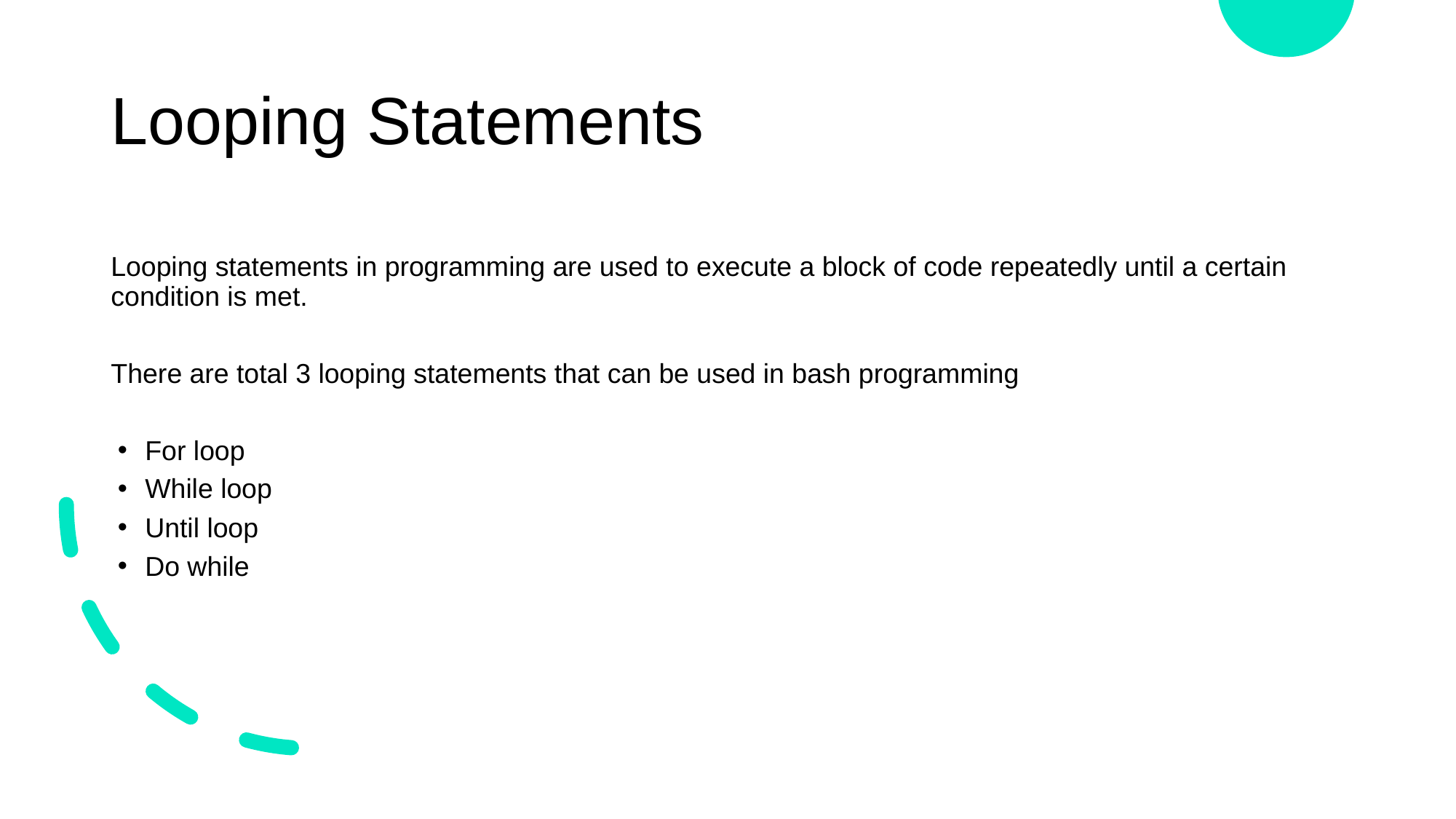

Looping Statements
Looping statements in programming are used to execute a block of code repeatedly until a certain condition is met.

There are total 3 looping statements that can be used in bash programming

For loop
While loop
Until loop
Do while